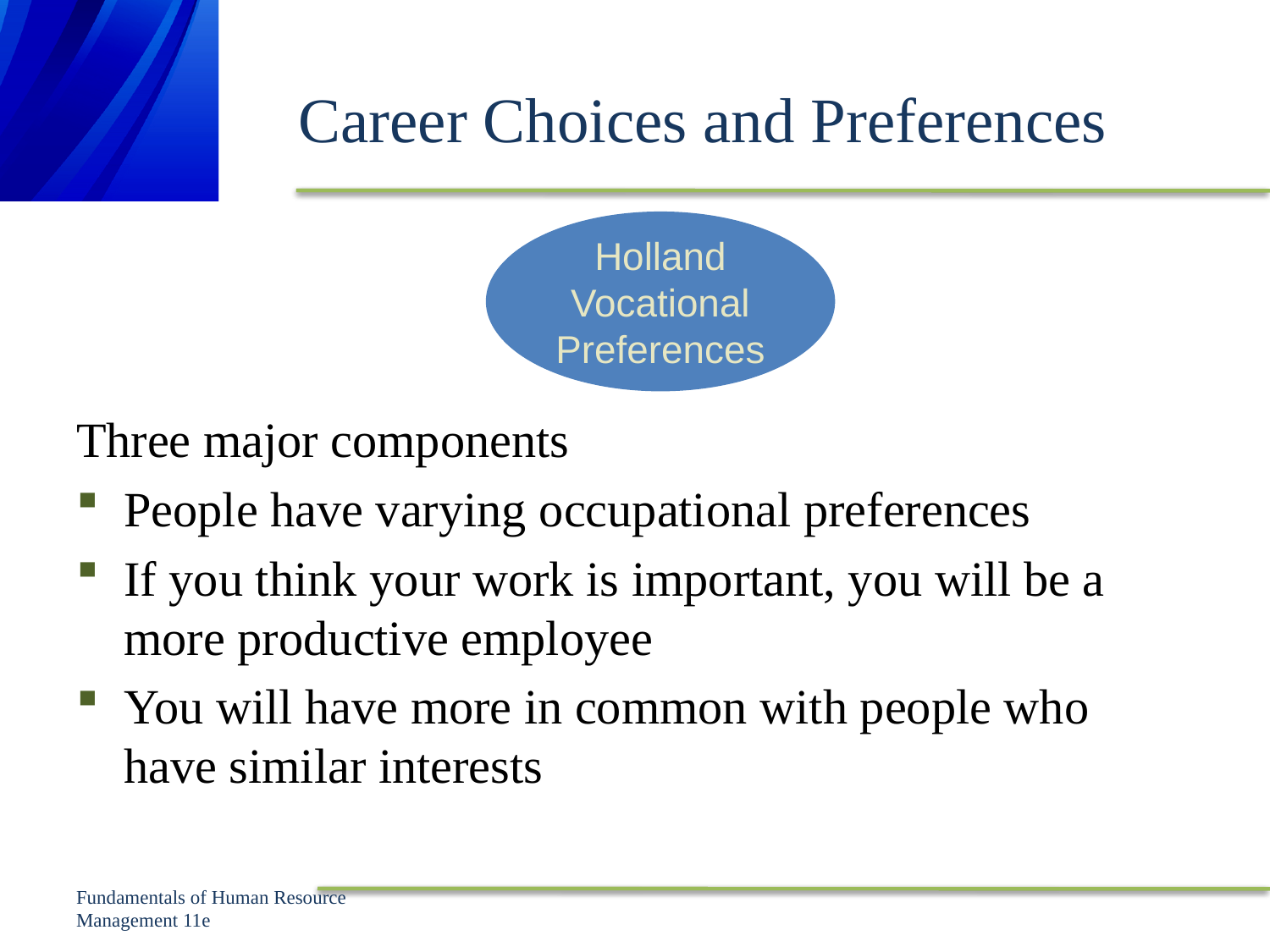

# Career Choices and Preferences
Holland
Vocational
Preferences
Three major components
People have varying occupational preferences
If you think your work is important, you will be a more productive employee
You will have more in common with people who have similar interests

Fundamentals of Human Resource Management 11e